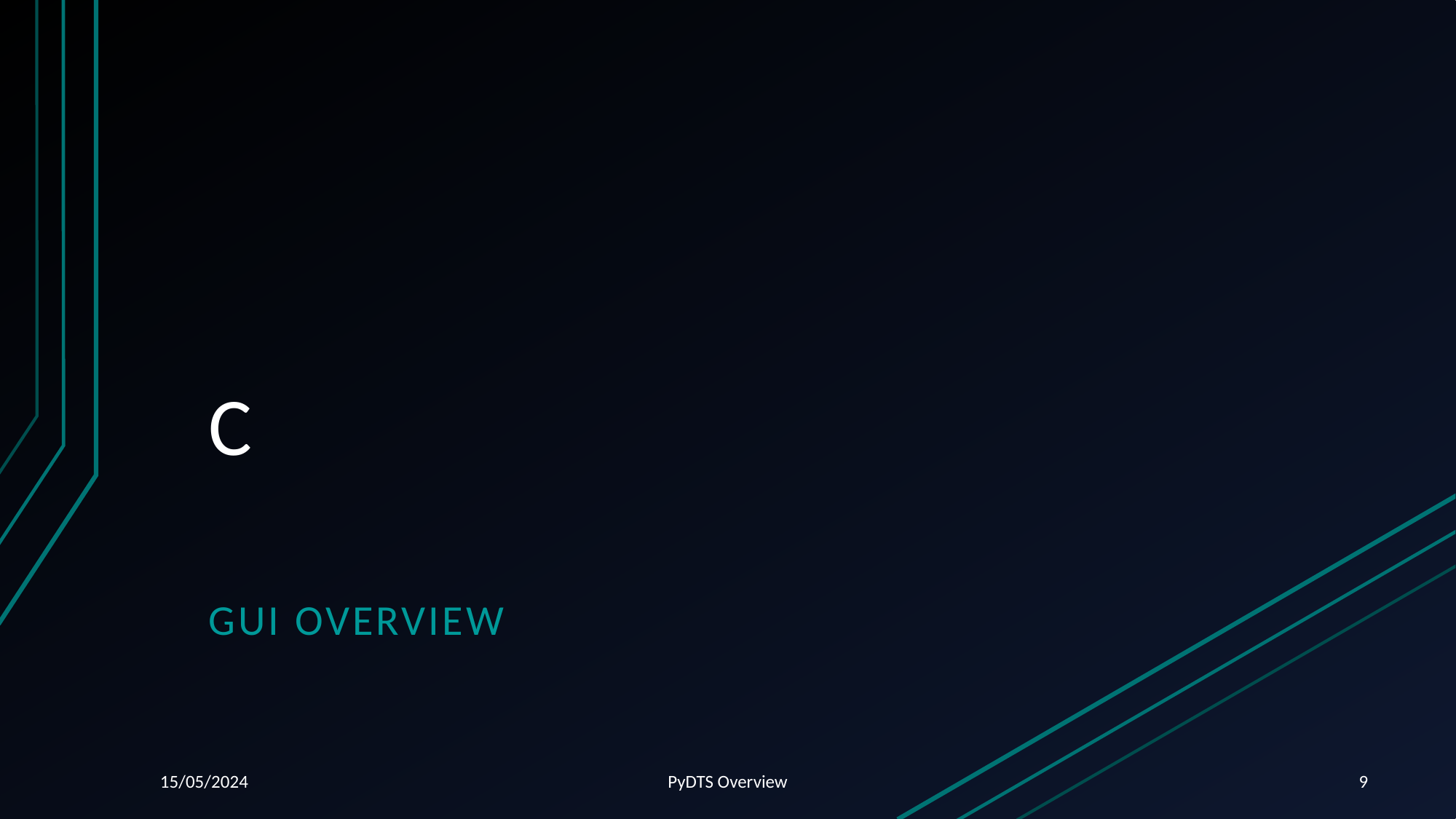

# C
GUI Overview
15/05/2024
PyDTS Overview
9